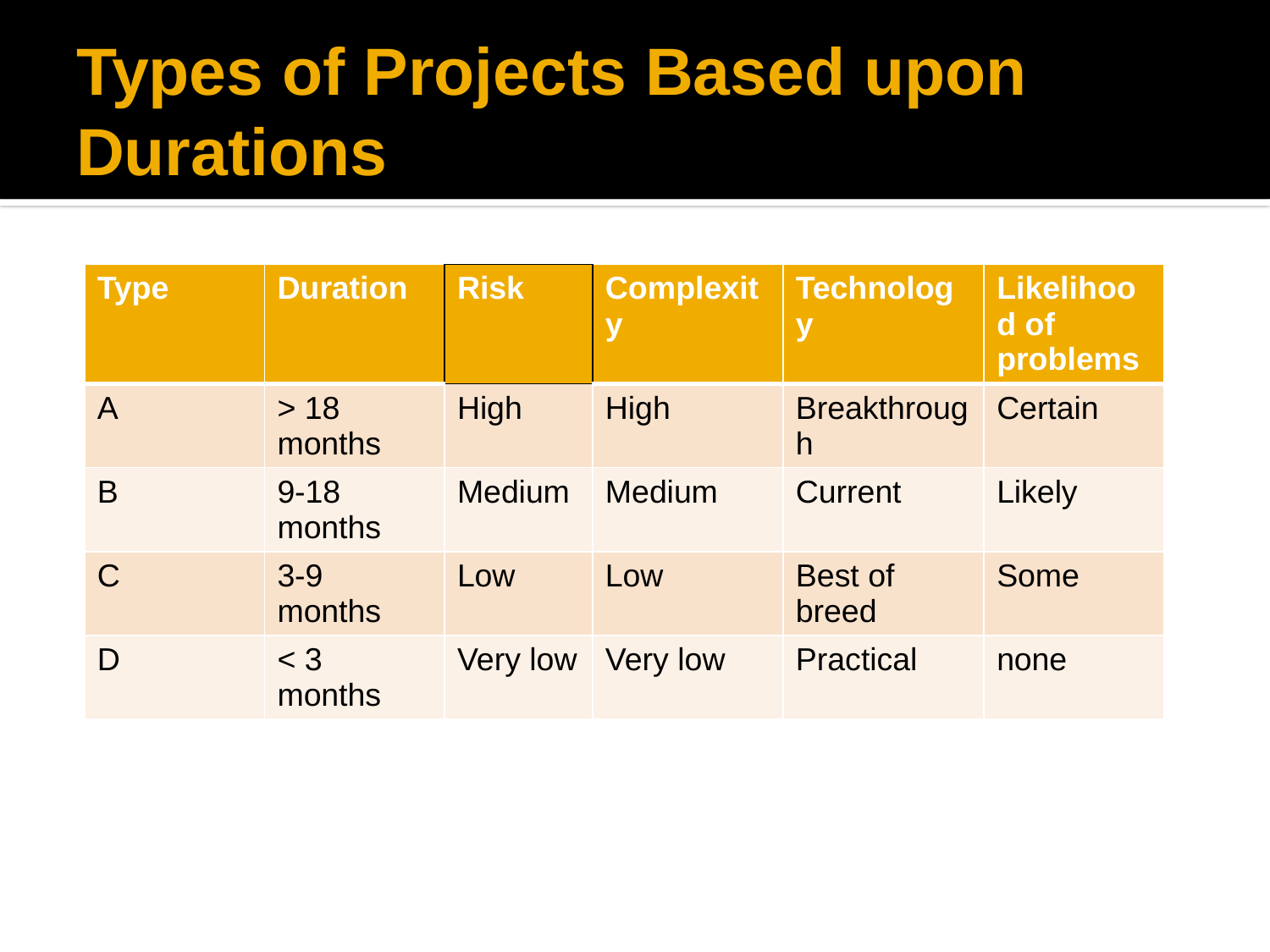

# Types of Projects Based upon Durations

| Type | Duration | Risk | Complexity | Technology | Likelihood of problems |
| --- | --- | --- | --- | --- | --- |
| A | > 18 months | High | High | Breakthrough | Certain |
| B | 9-18 months | Medium | Medium | Current | Likely |
| C | 3-9 months | Low | Low | Best of breed | Some |
| D | < 3 months | Very low | Very low | Practical | none |